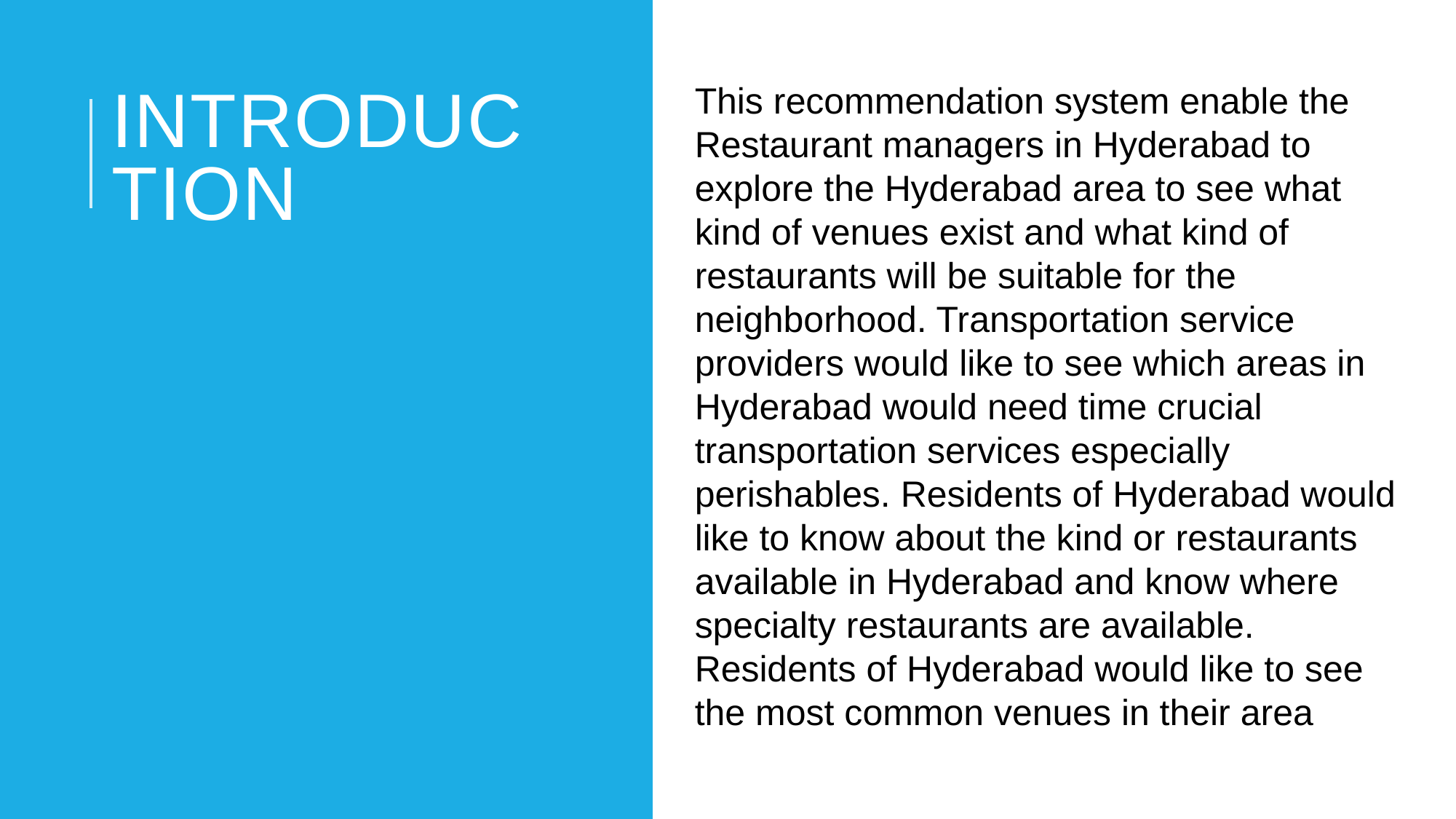

# Introduction
This recommendation system enable the Restaurant managers in Hyderabad to explore the Hyderabad area to see what kind of venues exist and what kind of restaurants will be suitable for the neighborhood. Transportation service providers would like to see which areas in Hyderabad would need time crucial transportation services especially perishables. Residents of Hyderabad would like to know about the kind or restaurants available in Hyderabad and know where specialty restaurants are available. Residents of Hyderabad would like to see the most common venues in their area